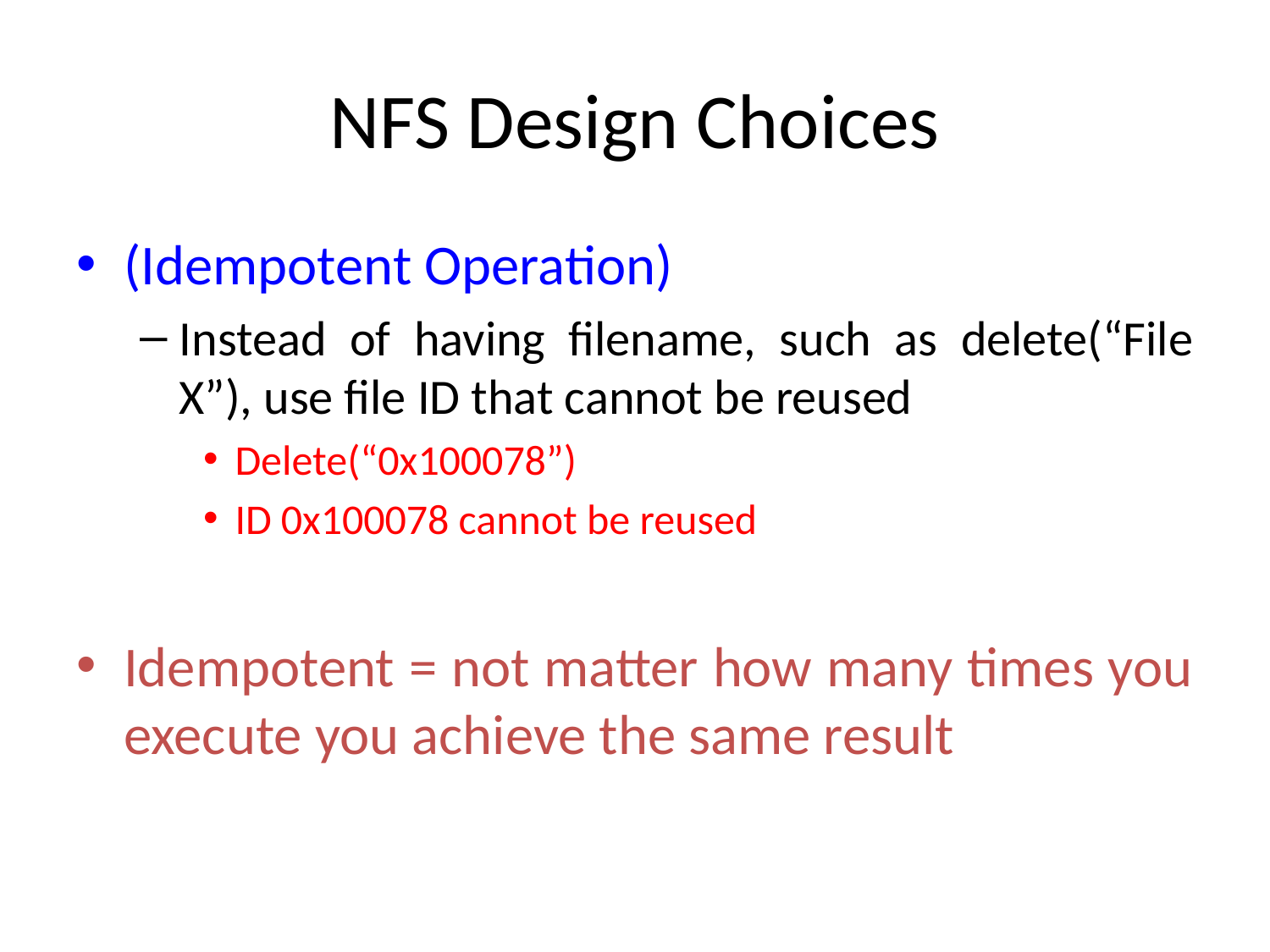

# NFS Design Choices
(Idempotent Operation)
Instead of having filename, such as delete(“File X”), use file ID that cannot be reused
Delete(“0x100078”)
ID 0x100078 cannot be reused

Idempotent = not matter how many times you execute you achieve the same result